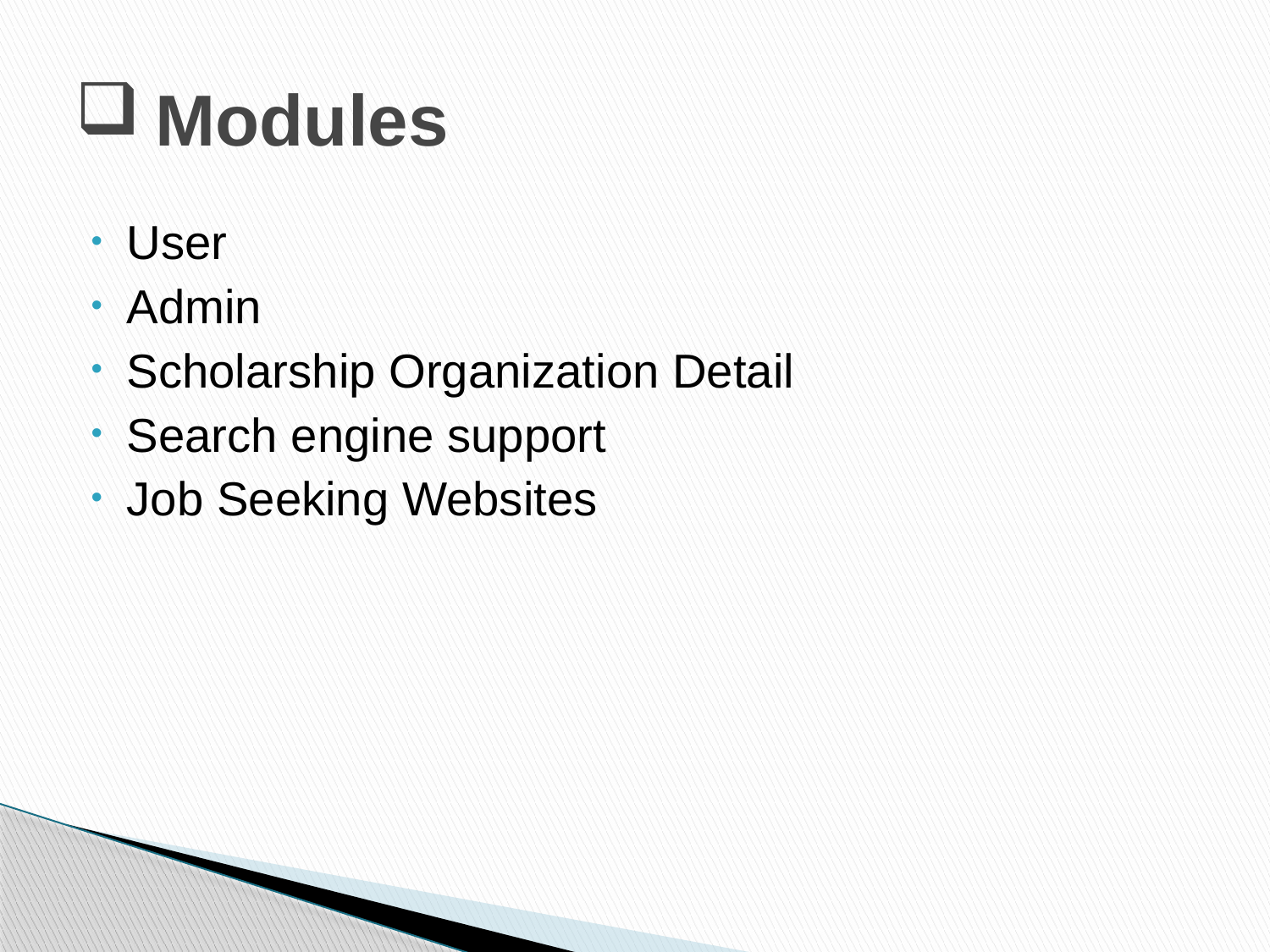

# Modules
User
Admin
Scholarship Organization Detail
Search engine support
Job Seeking Websites